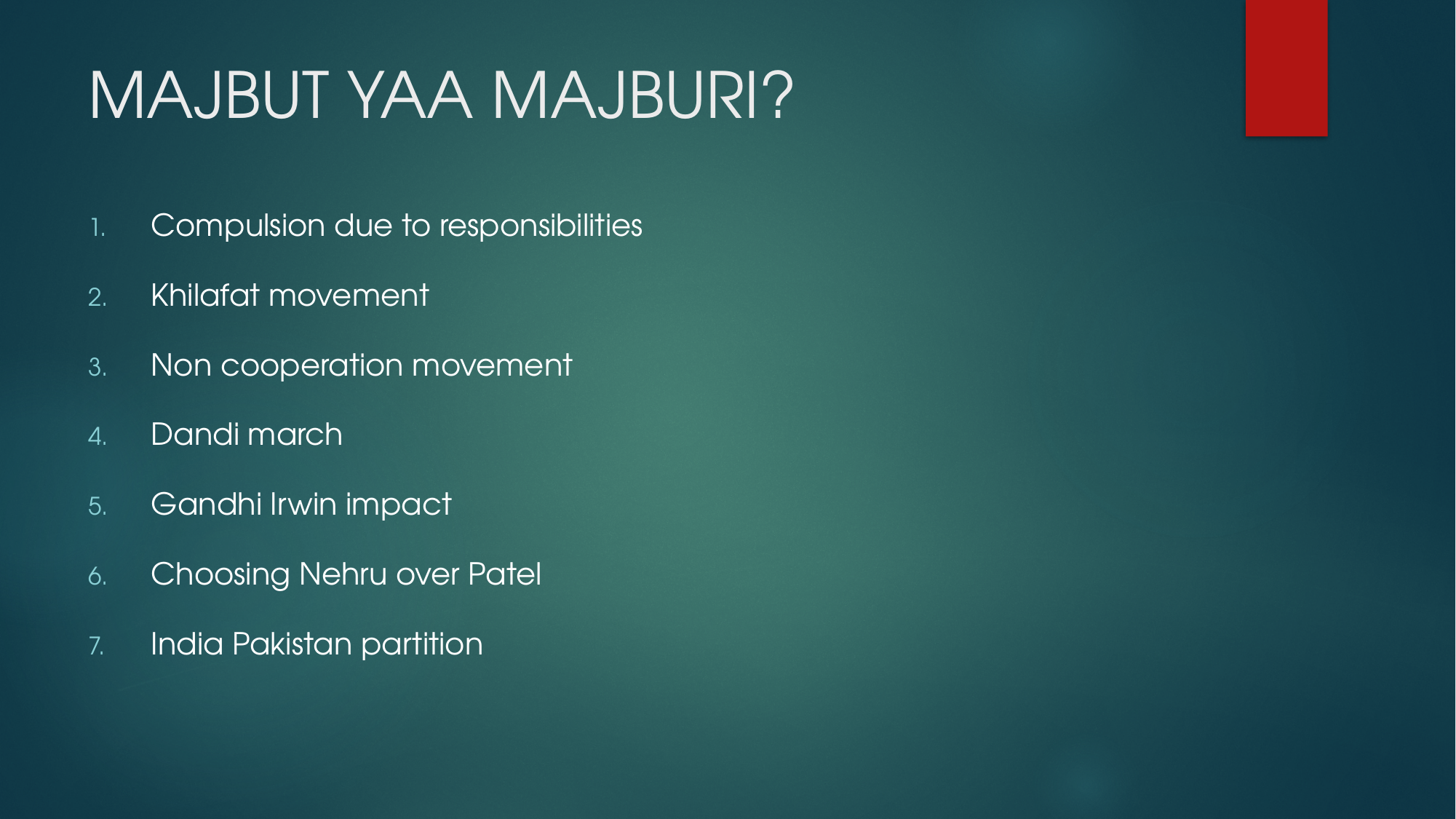

# MAJBUT YAA MAJBURI?
 Compulsion due to responsibilities
 Khilafat movement
 Non cooperation movement
 Dandi march
 Gandhi Irwin impact
 Choosing Nehru over Patel
 India Pakistan partition